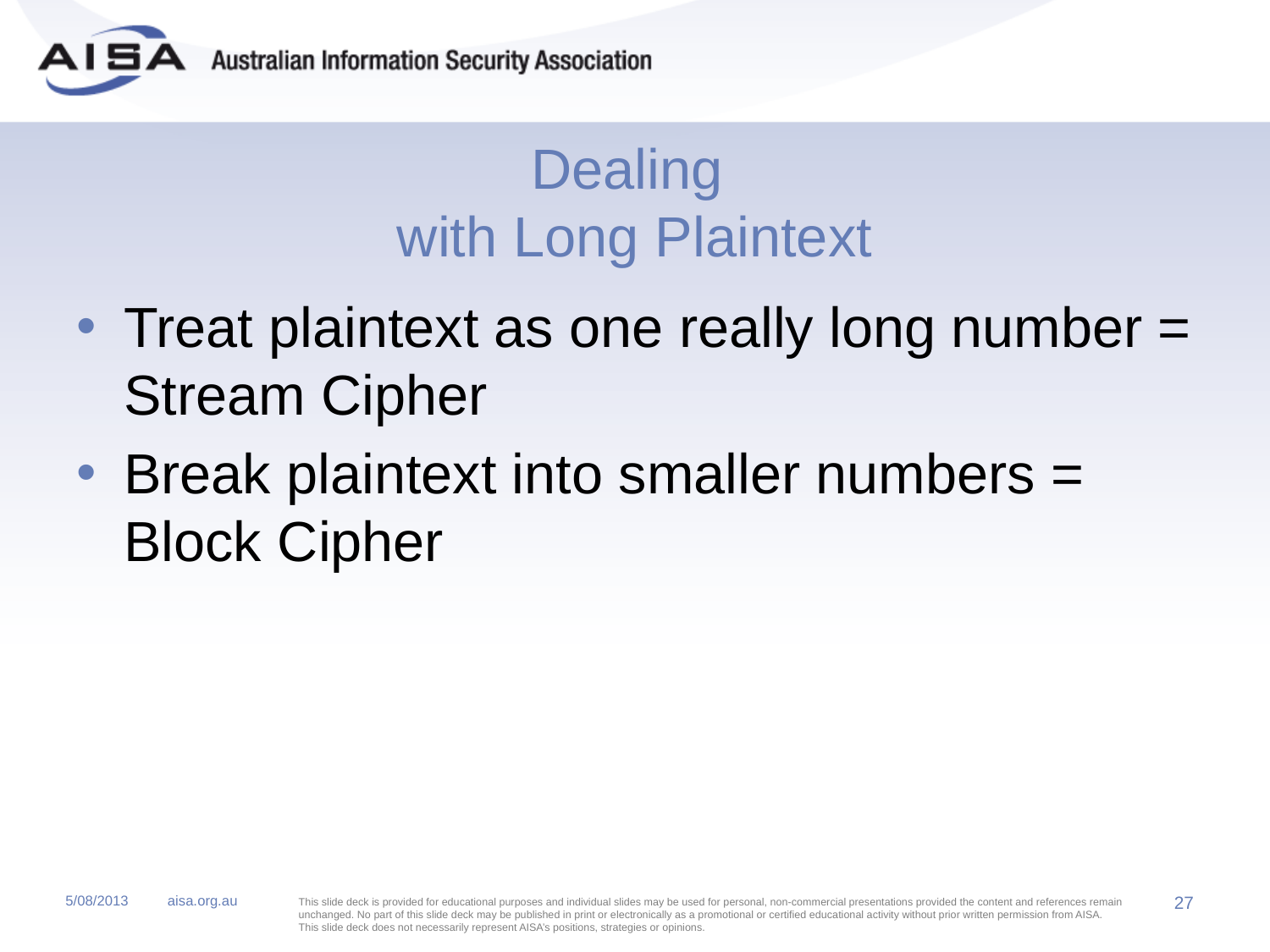

# Dealing with Long Plaintext
Treat plaintext as one really long number = Stream Cipher
Break plaintext into smaller numbers = Block Cipher